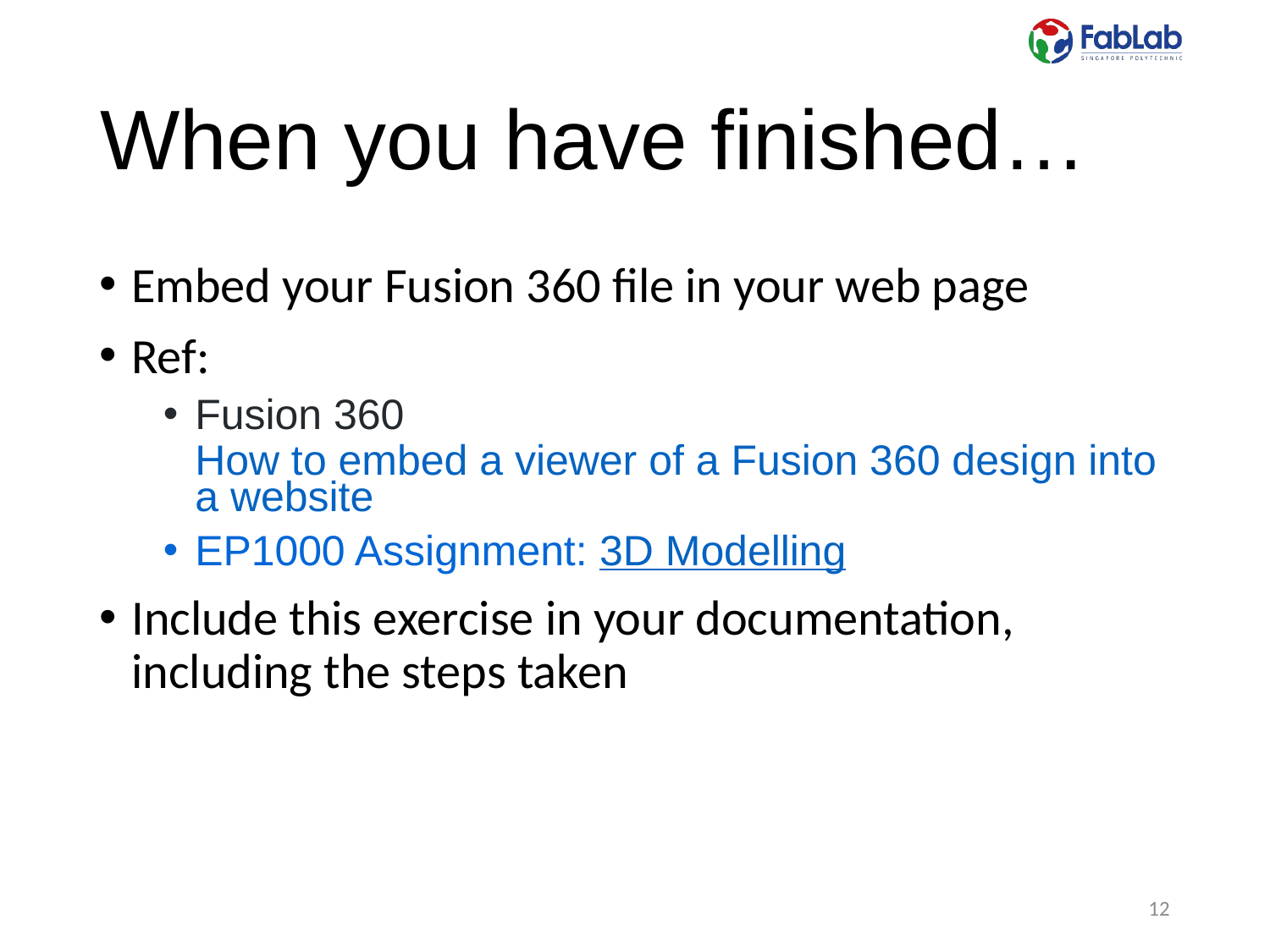

# When you have finished…
Embed your Fusion 360 file in your web page
Ref:
Fusion 360 How to embed a viewer of a Fusion 360 design into a website
EP1000 Assignment: 3D Modelling
Include this exercise in your documentation, including the steps taken
12